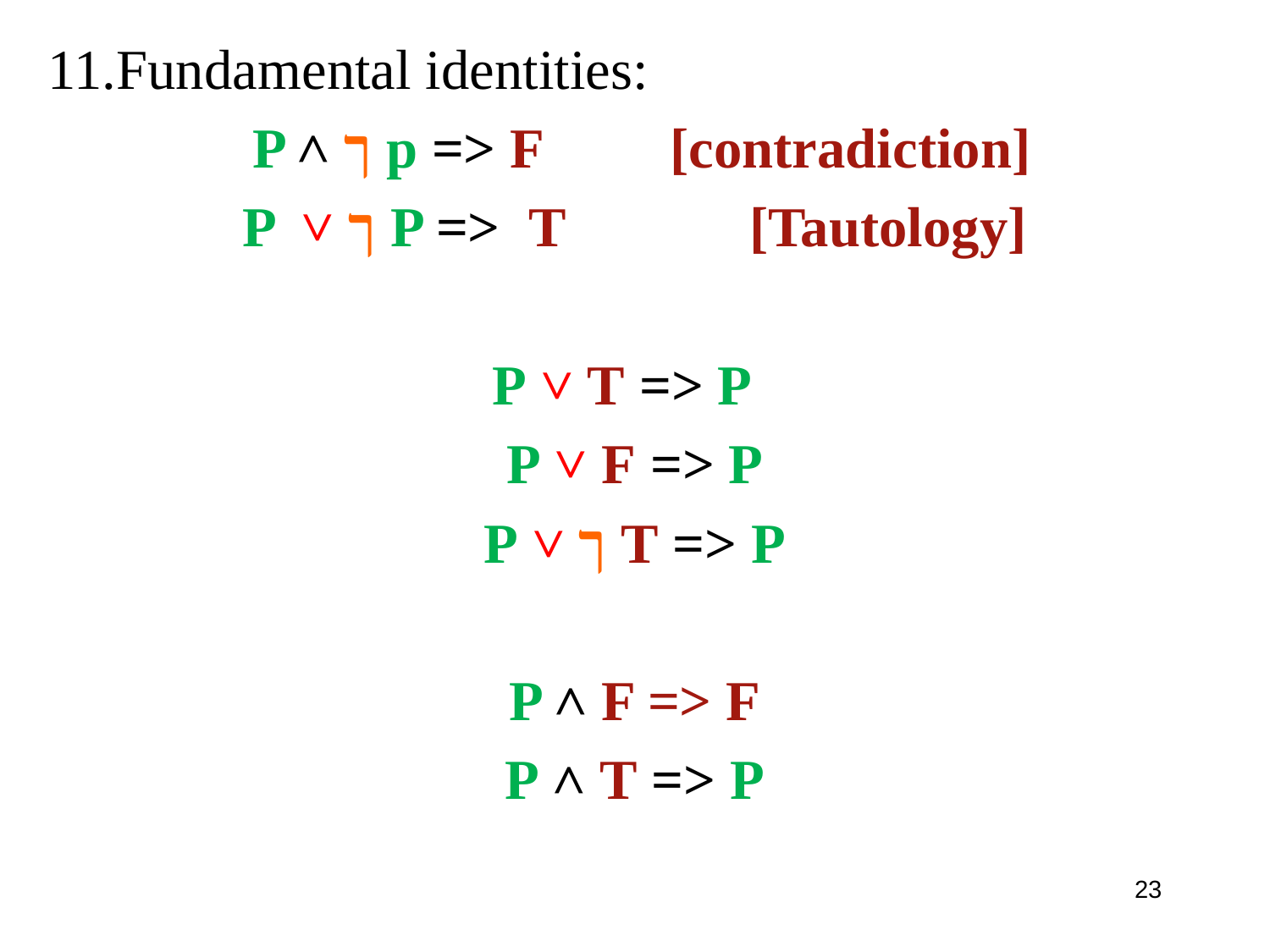

11.Fundamental identities:
 P ˄ ך p => F         [contradiction]
P  ˅ ך P =>  T             [Tautology]

P ˅ T => P
P ˅ F => P
P ˅ ך T => P

P ˄ F => F
P ˄ T => P

23